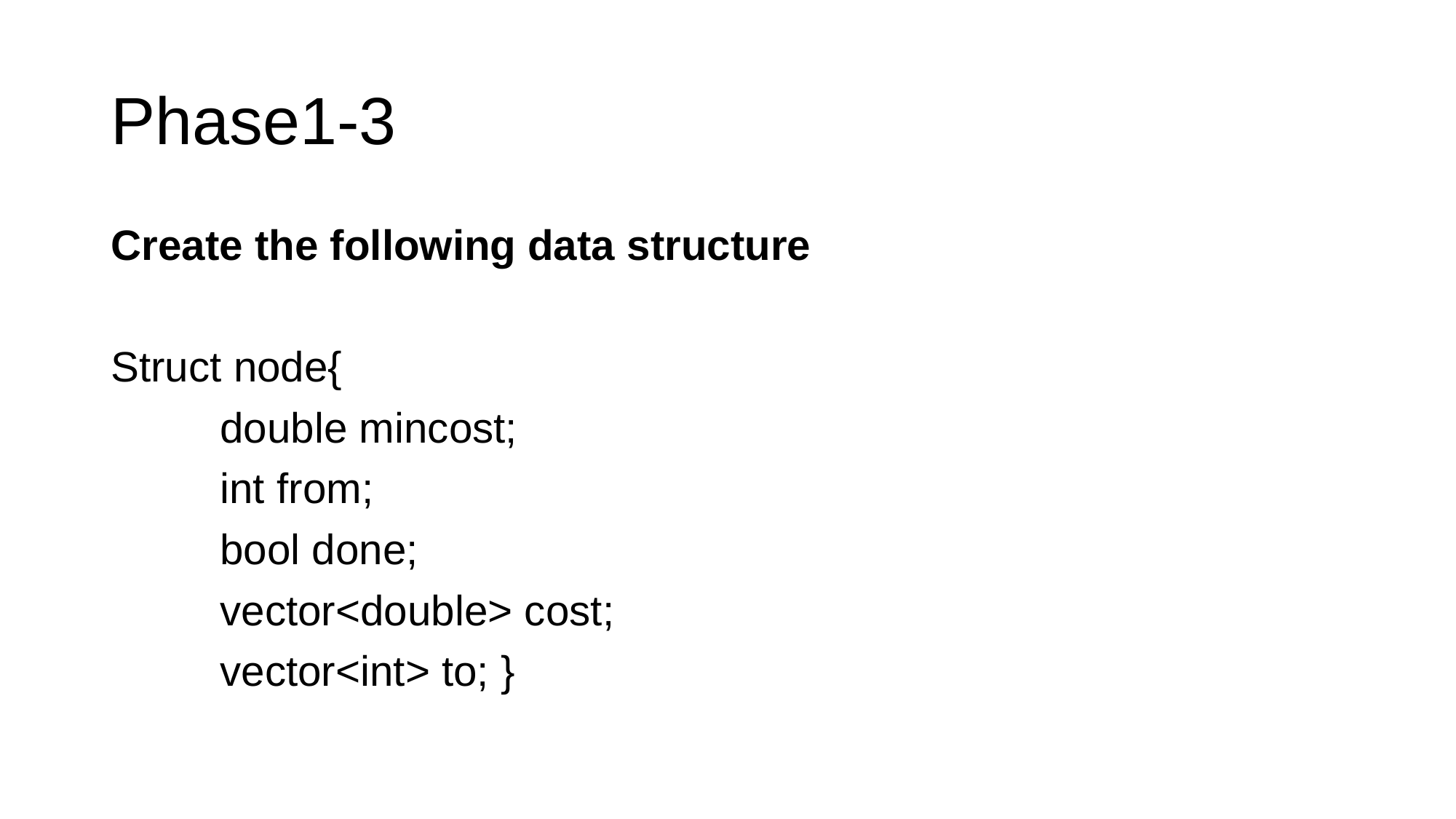

# Phase1-3
Create the following data structure

Struct node{
	double mincost;
	int from;
	bool done;
	vector<double> cost;
	vector<int> to; }